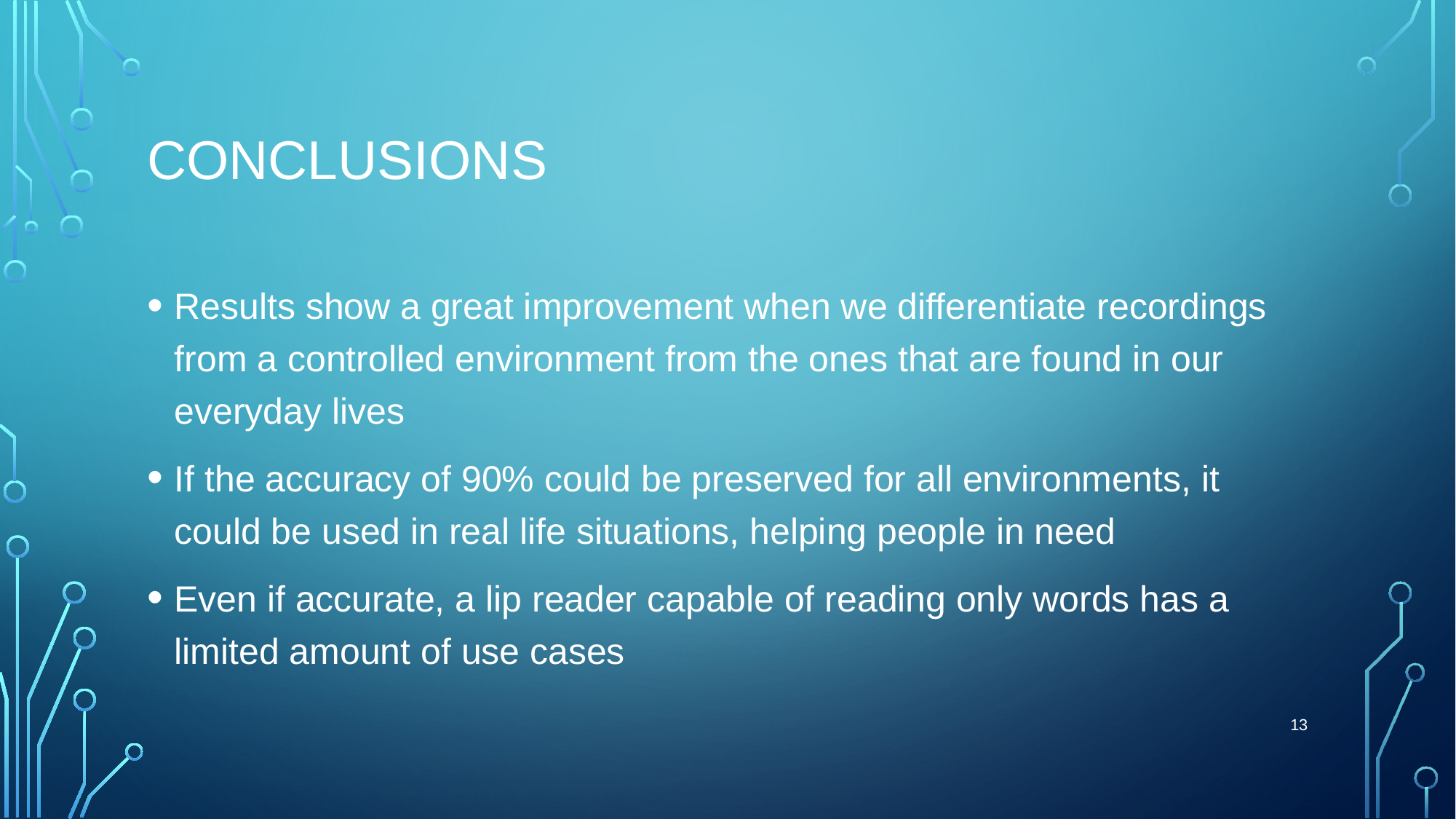

# Conclusions
Results show a great improvement when we differentiate recordings from a controlled environment from the ones that are found in our everyday lives
If the accuracy of 90% could be preserved for all environments, it could be used in real life situations, helping people in need
Even if accurate, a lip reader capable of reading only words has a limited amount of use cases

13